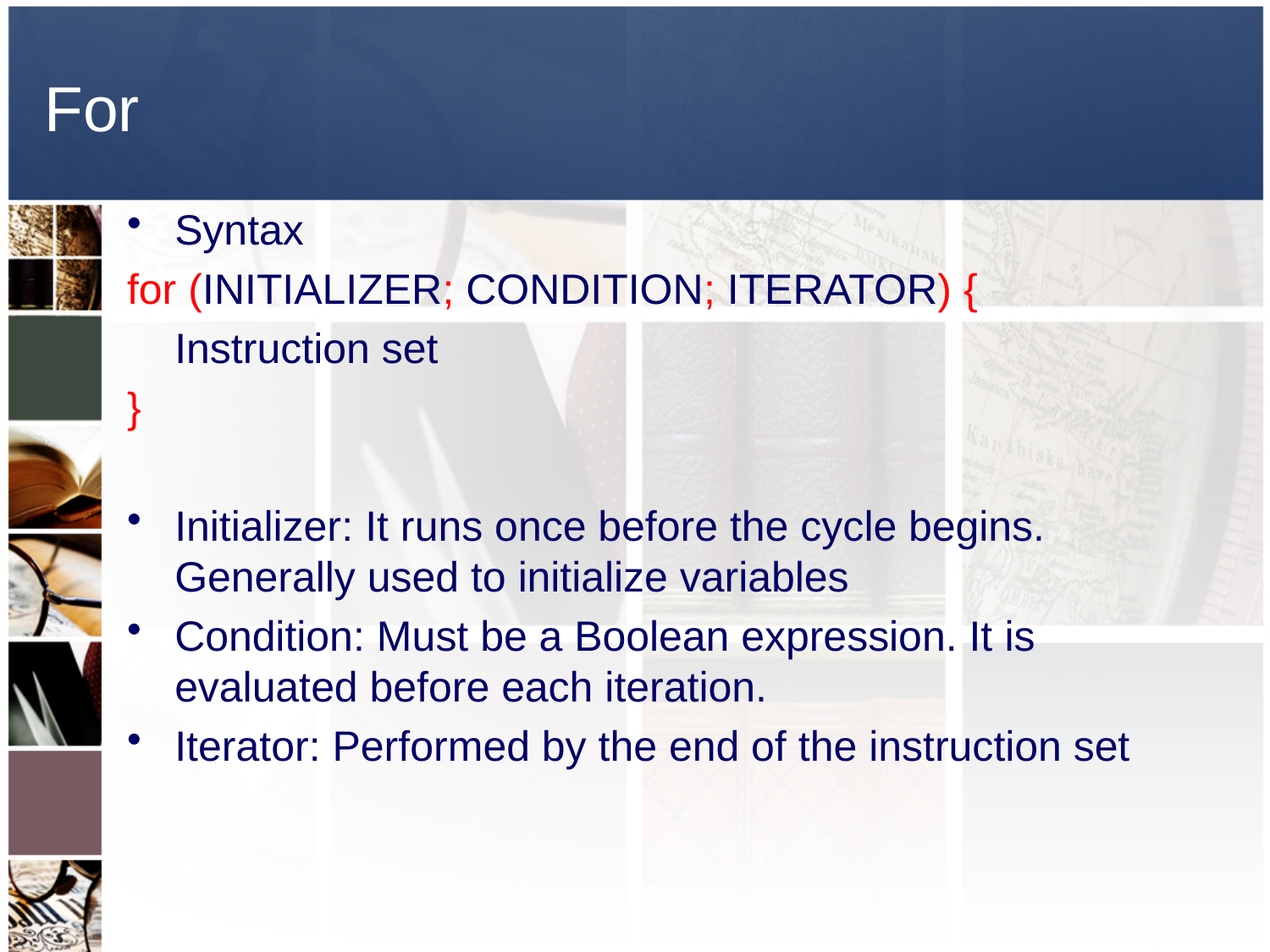

# For
Syntax
for (INITIALIZER; CONDITION; ITERATOR) {
	Instruction set
}

Initializer: It runs once before the cycle begins. Generally used to initialize variables
Condition: Must be a Boolean expression. It is evaluated before each iteration.
Iterator: Performed by the end of the instruction set